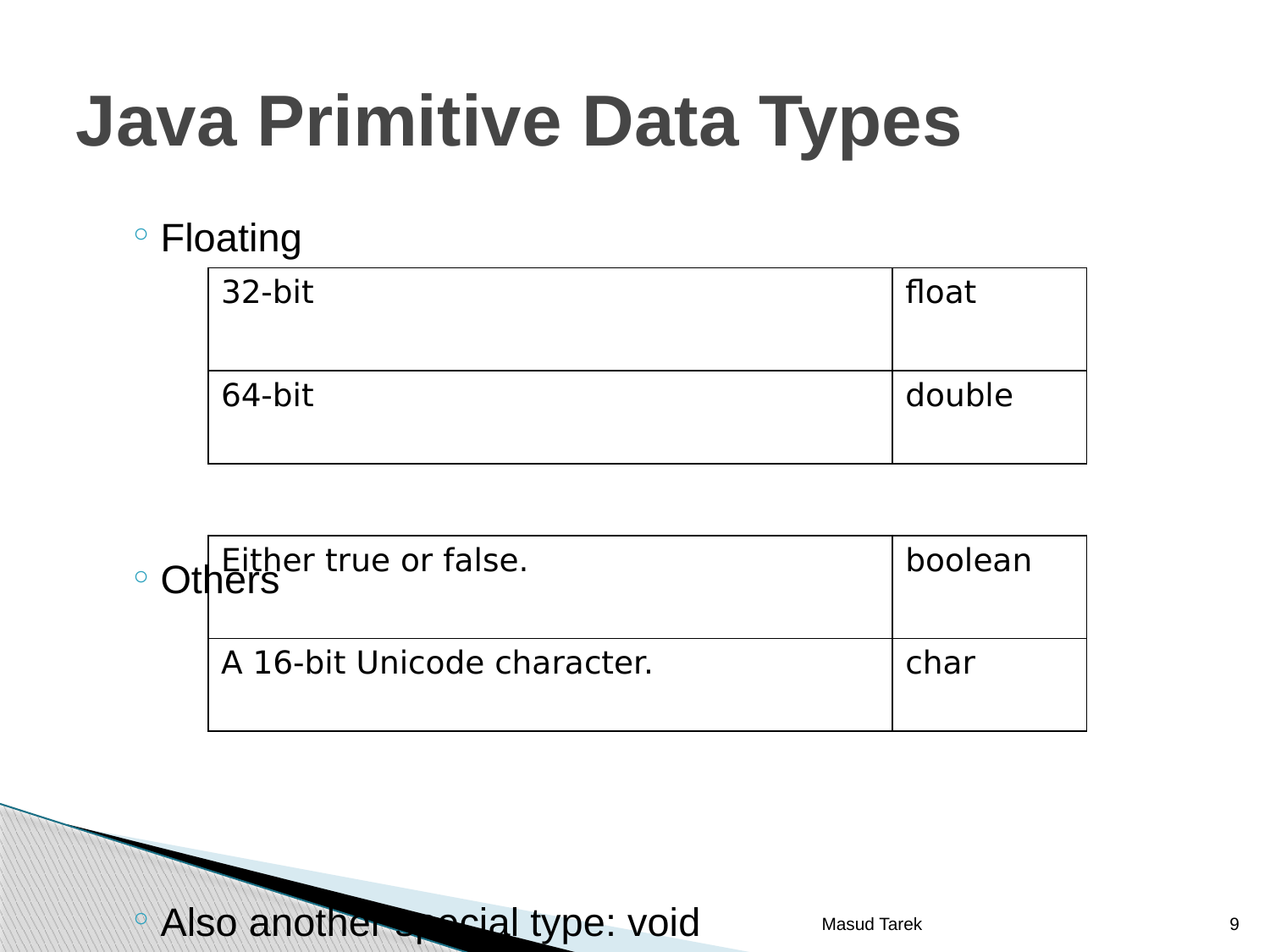

# Java Primitive Data Types
Floating

Others

Also another special type: void
| 32-bit | float |
| --- | --- |
| 64-bit | double |
| Either true or false. | boolean |
| --- | --- |
| A 16-bit Unicode character. | char |
Masud Tarek
9